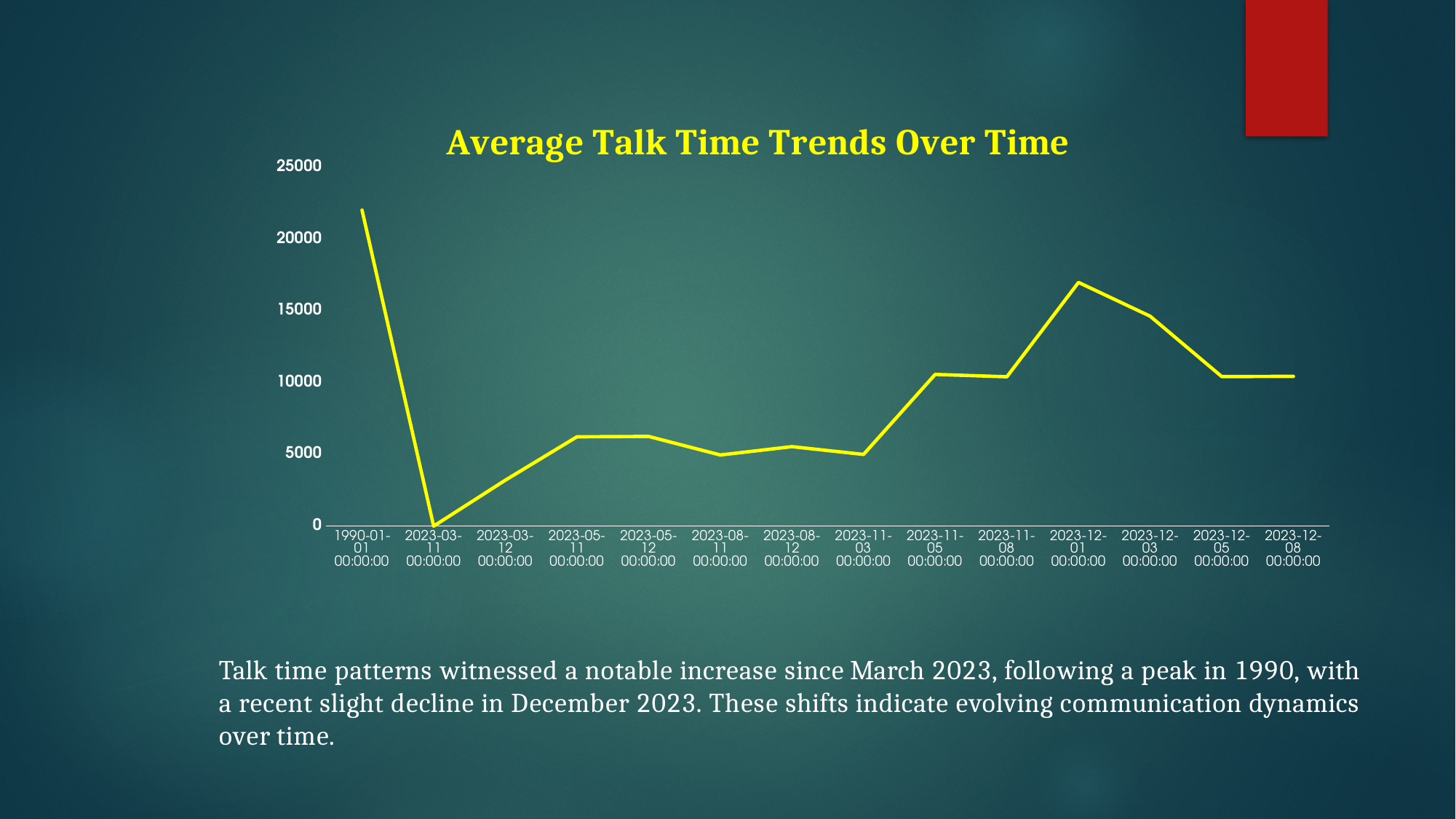

### Chart: Average Talk Time Trends Over Time

| Category | Total |
|---|---|
| 1990-01-01 00:00:00 | 22048.192771084337 |
| 2023-03-11 00:00:00 | 0.0 |
| 2023-03-12 00:00:00 | 3200.0 |
| 2023-05-11 00:00:00 | 6230.346092138437 |
| 2023-05-12 00:00:00 | 6257.582322357019 |
| 2023-08-11 00:00:00 | 4961.340206185567 |
| 2023-08-12 00:00:00 | 5543.536914397841 |
| 2023-11-03 00:00:00 | 5000.0 |
| 2023-11-05 00:00:00 | 10579.875787112913 |
| 2023-11-08 00:00:00 | 10416.876786014456 |
| 2023-12-01 00:00:00 | 17000.0 |
| 2023-12-03 00:00:00 | 14642.857142857143 |
| 2023-12-05 00:00:00 | 10426.712488141904 |
| 2023-12-08 00:00:00 | 10446.150946951851 |
Talk time patterns witnessed a notable increase since March 2023, following a peak in 1990, with a recent slight decline in December 2023. These shifts indicate evolving communication dynamics over time.